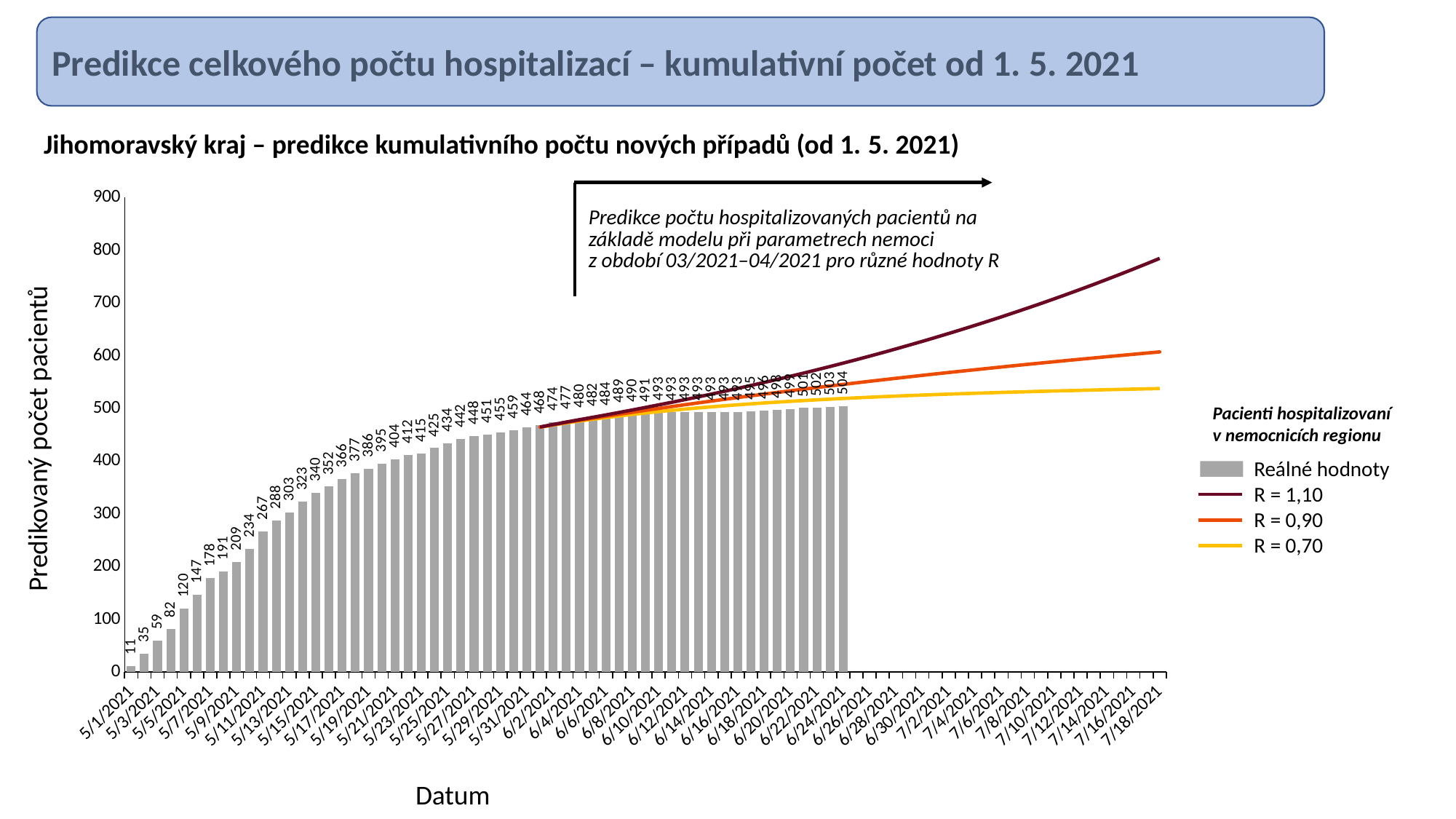

Predikce celkového počtu hospitalizací – kumulativní počet od 1. 5. 2021
Jihomoravský kraj – predikce kumulativního počtu nových případů (od 1. 5. 2021)

### Chart

| Category |  |  |  |  |  |
|---|---|---|---|---|---|
| 44317 | 11.0 | None | None | None | None |
| 44318 | 35.0 | None | None | None | None |
| 44319 | 59.0 | None | None | None | None |
| 44320 | 82.0 | None | None | None | None |
| 44321 | 120.0 | None | None | None | None |
| 44322 | 147.0 | None | None | None | None |
| 44323 | 178.0 | None | None | None | None |
| 44324 | 191.0 | None | None | None | None |
| 44325 | 209.0 | None | None | None | None |
| 44326 | 234.0 | None | None | None | None |
| 44327 | 267.0 | None | None | None | None |
| 44328 | 288.0 | None | None | None | None |
| 44329 | 303.0 | None | None | None | None |
| 44330 | 323.0 | None | None | None | None |
| 44331 | 340.0 | None | None | None | None |
| 44332 | 352.0 | None | None | None | None |
| 44333 | 366.0 | None | None | None | None |
| 44334 | 377.0 | None | None | None | None |
| 44335 | 386.0 | None | None | None | None |
| 44336 | 395.0 | None | None | None | None |
| 44337 | 404.0 | None | None | None | None |
| 44338 | 412.0 | None | None | None | None |
| 44339 | 415.0 | None | None | None | None |
| 44340 | 425.0 | None | None | None | None |
| 44341 | 434.0 | None | None | None | None |
| 44342 | 442.0 | None | None | None | None |
| 44343 | 448.0 | None | None | None | None |
| 44344 | 451.0 | None | None | None | None |
| 44345 | 455.0 | None | None | None | None |
| 44346 | 459.0 | None | None | None | None |
| 44347 | 464.0 | None | None | None | None |
| 44348 | 468.0 | 464.4896306162694 | None | 464.67203896988804 | 464.8544473235033 |
| 44349 | 474.0 | 468.6469904059443 | None | 469.1410091258381 | 469.64009474444106 |
| 44350 | 477.0 | 472.53085357473503 | None | 473.4191931047892 | 474.3136550289938 |
| 44351 | 480.0 | 476.1474716719603 | None | 477.4867830091401 | 478.82765288168974 |
| 44352 | 482.0 | 479.5325607340153 | None | 481.3952989472364 | 483.2793030514636 |
| 44353 | 484.0 | 482.74388637510145 | None | 485.2298654856351 | 487.78696826253787 |
| 44354 | 489.0 | 485.799598898577 | None | 489.0280987094762 | 492.4153131073551 |
| 44355 | 490.0 | 488.70092586943764 | None | 492.7869860816371 | 497.17069215711155 |
| 44356 | 491.0 | 491.4573087868547 | None | 496.48986657118286 | 501.995251182545 |
| 44357 | 493.0 | 494.06324751802174 | None | 500.12117205585594 | 506.86341669868403 |
| 44358 | 493.0 | 496.5267263009797 | None | 503.6800077437167 | 511.793314485103 |
| 44359 | 493.0 | 498.85427303100425 | None | 507.18480474300105 | 516.8279877527384 |
| 44360 | 493.0 | 501.0548918235269 | None | 510.64482023466144 | 521.9872781158128 |
| 44361 | 493.0 | 503.1477112197972 | None | 514.0676166340949 | 527.262164211391 |
| 44362 | 493.0 | 505.1262107021789 | None | 517.4378283314826 | 532.6352629650529 |
| 44363 | 493.0 | 507.0056442742123 | None | 520.756667521615 | 538.09748948921 |
| 44364 | 495.0 | 508.7858990979772 | None | 524.0242023371189 | 543.6675958487205 |
| 44365 | 496.0 | 510.4729977480247 | None | 527.2492532597855 | 549.3581795514577 |
| 44366 | 498.0 | 512.0788153953949 | None | 530.4323599716503 | 555.1714058619889 |
| 44367 | 499.0 | 513.6068950130434 | None | 533.5730940438165 | 561.1077359049862 |
| 44368 | 501.0 | 515.059199286985 | None | 536.6760597200981 | 567.1575290679125 |
| 44369 | 502.0 | 516.4414681398746 | None | 539.7356558134313 | 573.3179333227916 |
| 44370 | 503.0 | 517.7580416739096 | None | 542.7525608361799 | 579.6051356920171 |
| 44371 | 504.0 | 519.0116241180658 | None | 545.7324253682934 | 586.0279304687667 |
| 44372 | None | 520.207972009146 | None | 548.6752277332939 | 592.5825310132113 |
| 44373 | None | 521.3503683041172 | None | 551.5821319141712 | 599.2650930576867 |
| 44374 | None | 522.4407334084756 | None | 554.448637418921 | 606.0805925971952 |
| 44375 | None | 523.4811989992701 | None | 557.2796412984723 | 613.0310638405672 |
| 44376 | None | 524.4830548979988 | None | 560.0758205144161 | 620.11743772193 |
| 44377 | None | 525.4400004271598 | None | 562.8380874298359 | 627.3512634976247 |
| 44378 | None | 526.3563413152148 | None | 565.5660607369397 | 634.724609760018 |
| 44379 | None | 527.2342746454184 | None | 568.2602796331629 | 642.2473105753681 |
| 44380 | None | 528.0801141786505 | None | 570.9209765508308 | 649.9168595368805 |
| 44381 | None | 528.8909036352403 | None | 573.5483969421341 | 657.7386950887142 |
| 44382 | None | 529.6720700254252 | None | 576.1478648164903 | 665.7146763766609 |
| 44383 | None | 530.4253475294779 | None | 578.7155331038146 | 673.8512047112887 |
| 44384 | None | 531.1568566522617 | None | 581.2510035053373 | 682.1453893917761 |
| 44385 | None | 531.8585229824326 | None | 583.7594417453283 | 690.602764608858 |
| 44386 | None | 532.5397169062745 | None | 586.2369586948627 | 699.2202247967832 |
| 44387 | None | 533.1977404915916 | None | 588.6881516237607 | 708.008097846834 |
| 44388 | None | 533.8327060460773 | None | 591.1090506035727 | 716.9691989368803 |
| 44389 | None | 534.4502400142485 | None | 593.5041845012404 | 726.0999492424679 |
| 44390 | None | 535.0467489062618 | None | 595.8694531310897 | 735.4107526989653 |
| 44391 | None | 535.6320617012316 | None | 598.2093610634523 | 744.904429066351 |
| 44392 | None | 536.1983213891925 | None | 600.5248279710797 | 754.5775747733467 |
| 44393 | None | 536.7496590590459 | None | 602.8111760942313 | 764.4357305022543 |
| 44394 | None | 537.2820517567845 | None | 605.0778117218983 | 774.4860016203459 |
| 44395 | None | 537.80520596429 | None | 607.3165180644428 | 784.7307234846157 |
|  | None | None | None | None | None |
|  | None | None | None | None | None |
|  | None | None | None | None | None |
|  | None | None | None | None | None |
|  | None | None | None | None | None |
|  | None | None | None | None | None |
|  | None | None | None | None | None |
|  | None | None | None | None | None |
|  | None | None | None | None | None |
|  | None | None | None | None | None |
|  | None | None | None | None | None |
|  | None | None | None | None | None |
|  | None | None | None | None | None |
|  | None | None | None | None | None |
|  | None | None | None | None | None |
|  | None | None | None | None | None |
|  | None | None | None | None | None |
|  | None | None | None | None | None |
|  | None | None | None | None | None |
|  | None | None | None | None | None |
|  | None | None | None | None | None |
|  | None | None | None | None | None |
|  | None | None | None | None | None |
|  | None | None | None | None | None |
|  | None | None | None | None | None |
|  | None | None | None | None | None |
|  | None | None | None | None | None |
|  | None | None | None | None | None |
|  | None | None | None | None | None |
|  | None | None | None | None | None |
|  | None | None | None | None | None |
|  | None | None | None | None | None |
|  | None | None | None | None | None |
|  | None | None | None | None | None |
|  | None | None | None | None | None |
|  | None | None | None | None | None |
|  | None | None | None | None | None |
|  | None | None | None | None | None |
|  | None | None | None | None | None |
|  | None | None | None | None | None |
|  | None | None | None | None | None |
|  | None | None | None | None | None |
|  | None | None | None | None | None |
|  | None | None | None | None | None |
|  | None | None | None | None | None |
|  | None | None | None | None | None |
|  | None | None | None | None | None |
|  | None | None | None | None | None |
|  | None | None | None | None | None |
|  | None | None | None | None | None |
|  | None | None | None | None | None |
|  | None | None | None | None | None |
|  | None | None | None | None | None |
|  | None | None | None | None | None |
|  | None | None | None | None | None |
|  | None | None | None | None | None |
|  | None | None | None | None | None |
|  | None | None | None | None | None |
|  | None | None | None | None | None |
|  | None | None | None | None | None |
|  | None | None | None | None | None |
|  | None | None | None | None | None |
|  | None | None | None | None | None |
|  | None | None | None | None | None |
|  | None | None | None | None | None |
|  | None | None | None | None | None |
|  | None | None | None | None | None |
|  | None | None | None | None | None |
|  | None | None | None | None | None |
|  | None | None | None | None | None |
|  | None | None | None | None | None |
|  | None | None | None | None | None |
|  | None | None | None | None | None |
|  | None | None | None | None | None |
|  | None | None | None | None | None |
|  | None | None | None | None | None |
|  | None | None | None | None | None |
|  | None | None | None | None | None |
|  | None | None | None | None | None |
|  | None | None | None | None | None |
|  | None | None | None | None | None |
|  | None | None | None | None | None |
|  | None | None | None | None | None |
|  | None | None | None | None | None |
|  | None | None | None | None | None |
|  | None | None | None | None | None |
|  | None | None | None | None | None |
|  | None | None | None | None | None |
|  | None | None | None | None | None |
|  | None | None | None | None | None |
|  | None | None | None | None | None |
|  | None | None | None | None | None |
|  | None | None | None | None | None |
|  | None | None | None | None | None |
|  | None | None | None | None | None |
|  | None | None | None | None | None |
|  | None | None | None | None | None |
|  | None | None | None | None | None |
|  | None | None | None | None | None |
|  | None | None | None | None | None |
|  | None | None | None | None | None |
|  | None | None | None | None | None |
| Predikce počtu hospitalizovaných pacientů na základě modelu při parametrech nemoci z období 03/2021–04/2021 pro různé hodnoty R |
| --- |
Pacienti hospitalizovaní v nemocnicích regionu
Predikovaný počet pacientů
Reálné hodnoty
R = 1,10
R = 0,90
R = 0,70

Datum